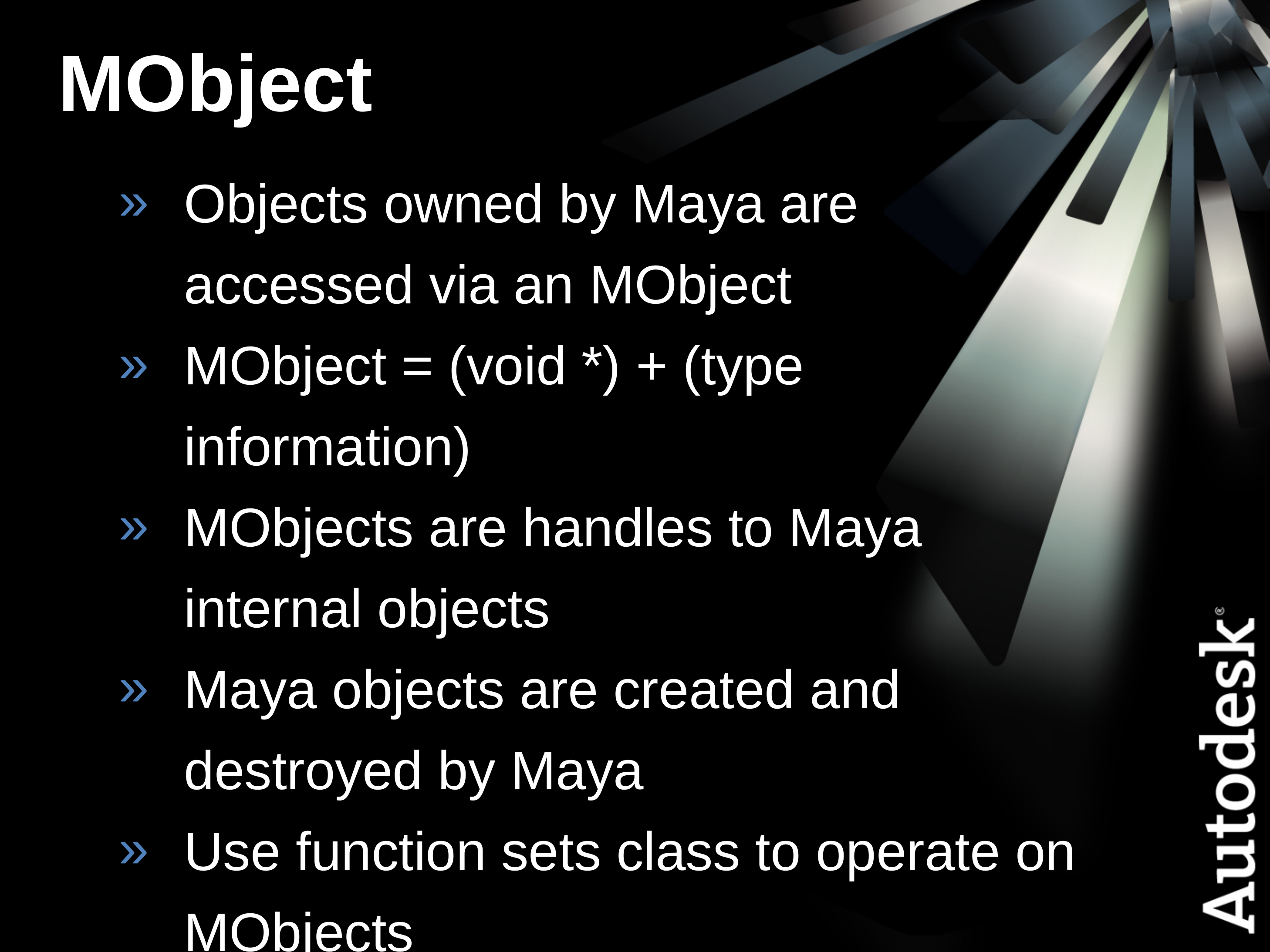

MObject
Objects owned by Maya are accessed via an MObject
MObject = (void *) + (type information)
MObjects are handles to Maya internal objects
Maya objects are created and destroyed by Maya
Use function sets class to operate on MObjects